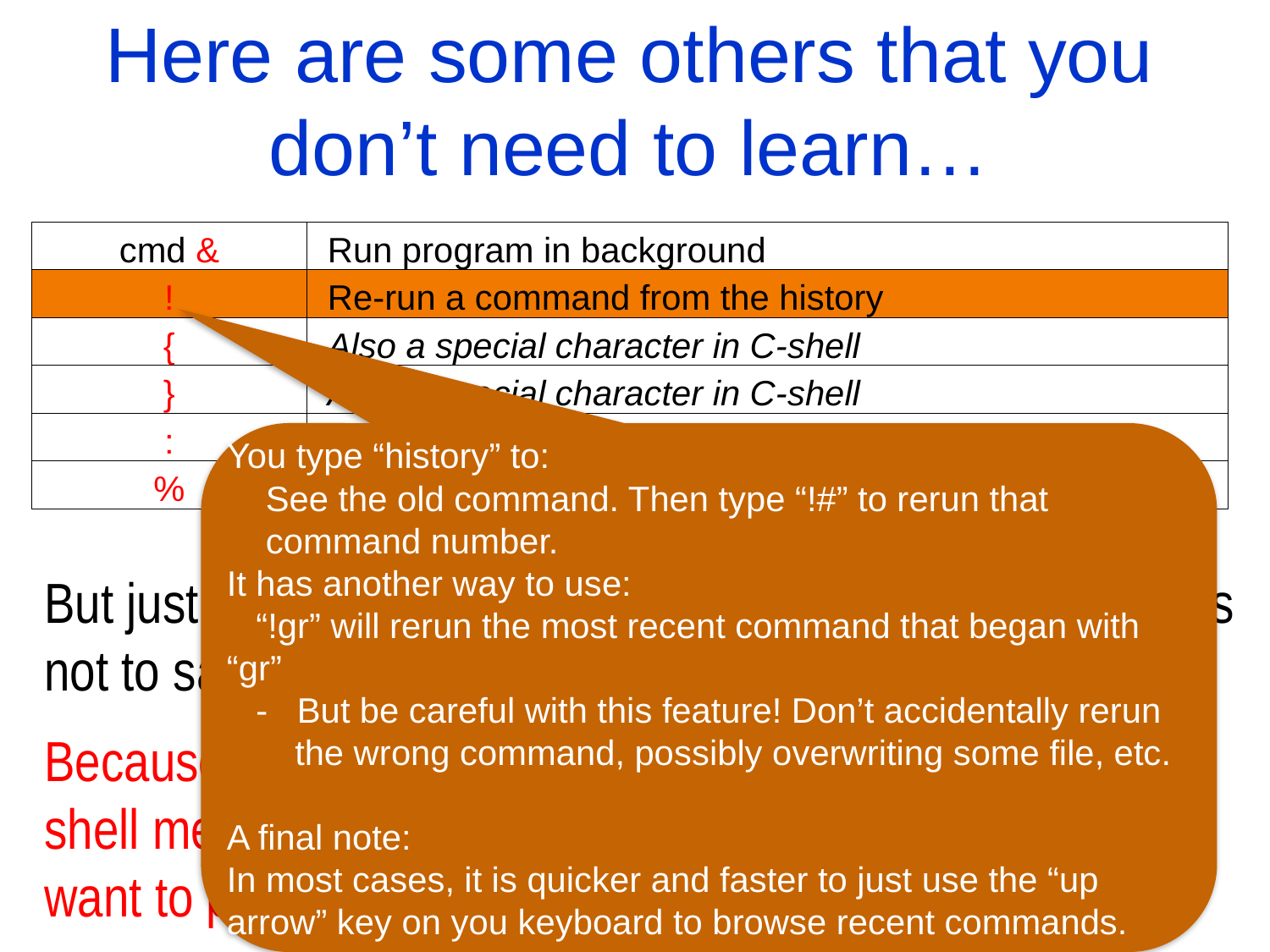

Here are some others that you don’t need to learn…
| cmd & | Run program in background |
| --- | --- |
| ! | Re-run a command from the history |
| { | Also a special character in C-shell |
| } | Also a special character in C-shell |
| : | Also a special character in C-shell |
| % | Also a special character in C-shell |
You type “history” to:
    See the old command. Then type “!#” to rerun that
    command number.
It has another way to use:
   “!gr” will rerun the most recent command that began with “gr”
   -   But be careful with this feature! Don’t accidentally rerun
       the wrong command, possibly overwriting some file, etc.

A final note:
In most cases, it is quicker and faster to just use the “up arrow” key on you keyboard to browse recent commands.
But just because we won’t learn what these symbols do is not to say that you won’t need to learn what they are:

Because you need to remember that they have special shell meanings and so they must be quoted when you want to pass them as-is.